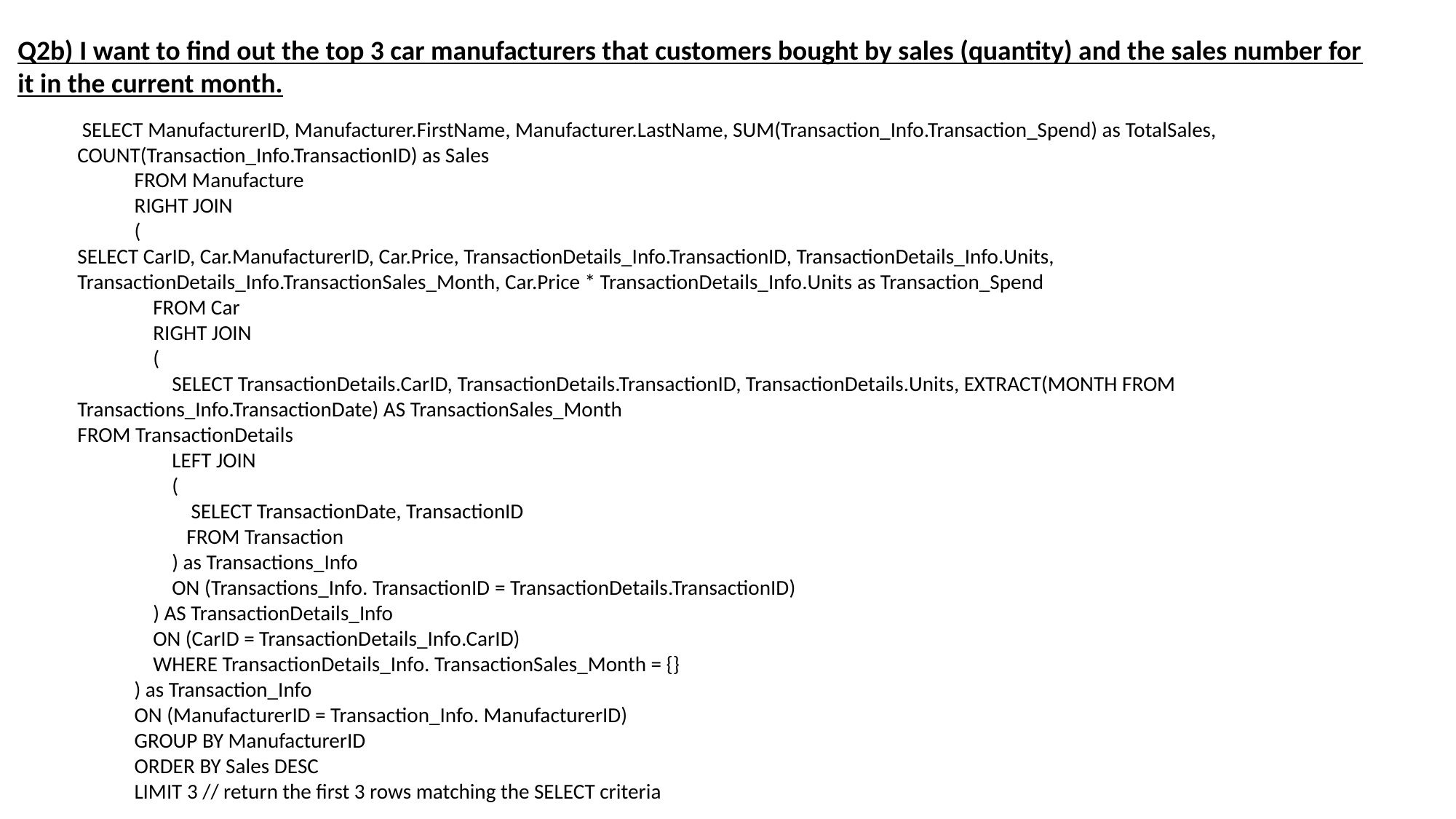

Q2b) I want to find out the top 3 car manufacturers that customers bought by sales (quantity) and the sales number for it in the current month.
 SELECT ManufacturerID, Manufacturer.FirstName, Manufacturer.LastName, SUM(Transaction_Info.Transaction_Spend) as TotalSales, COUNT(Transaction_Info.TransactionID) as Sales
            FROM Manufacture
            RIGHT JOIN
            (
SELECT CarID, Car.ManufacturerID, Car.Price, TransactionDetails_Info.TransactionID, TransactionDetails_Info.Units, TransactionDetails_Info.TransactionSales_Month, Car.Price * TransactionDetails_Info.Units as Transaction_Spend
                FROM Car
                RIGHT JOIN
                (
                    SELECT TransactionDetails.CarID, TransactionDetails.TransactionID, TransactionDetails.Units, EXTRACT(MONTH FROM Transactions_Info.TransactionDate) AS TransactionSales_Month
FROM TransactionDetails
                    LEFT JOIN
                    (
                        SELECT TransactionDate, TransactionID
	FROM Transaction
                    ) as Transactions_Info
                    ON (Transactions_Info. TransactionID = TransactionDetails.TransactionID)
                ) AS TransactionDetails_Info
                ON (CarID = TransactionDetails_Info.CarID)
                WHERE TransactionDetails_Info. TransactionSales_Month = {}
            ) as Transaction_Info
            ON (ManufacturerID = Transaction_Info. ManufacturerID)
            GROUP BY ManufacturerID
            ORDER BY Sales DESC
            LIMIT 3 // return the first 3 rows matching the SELECT criteria